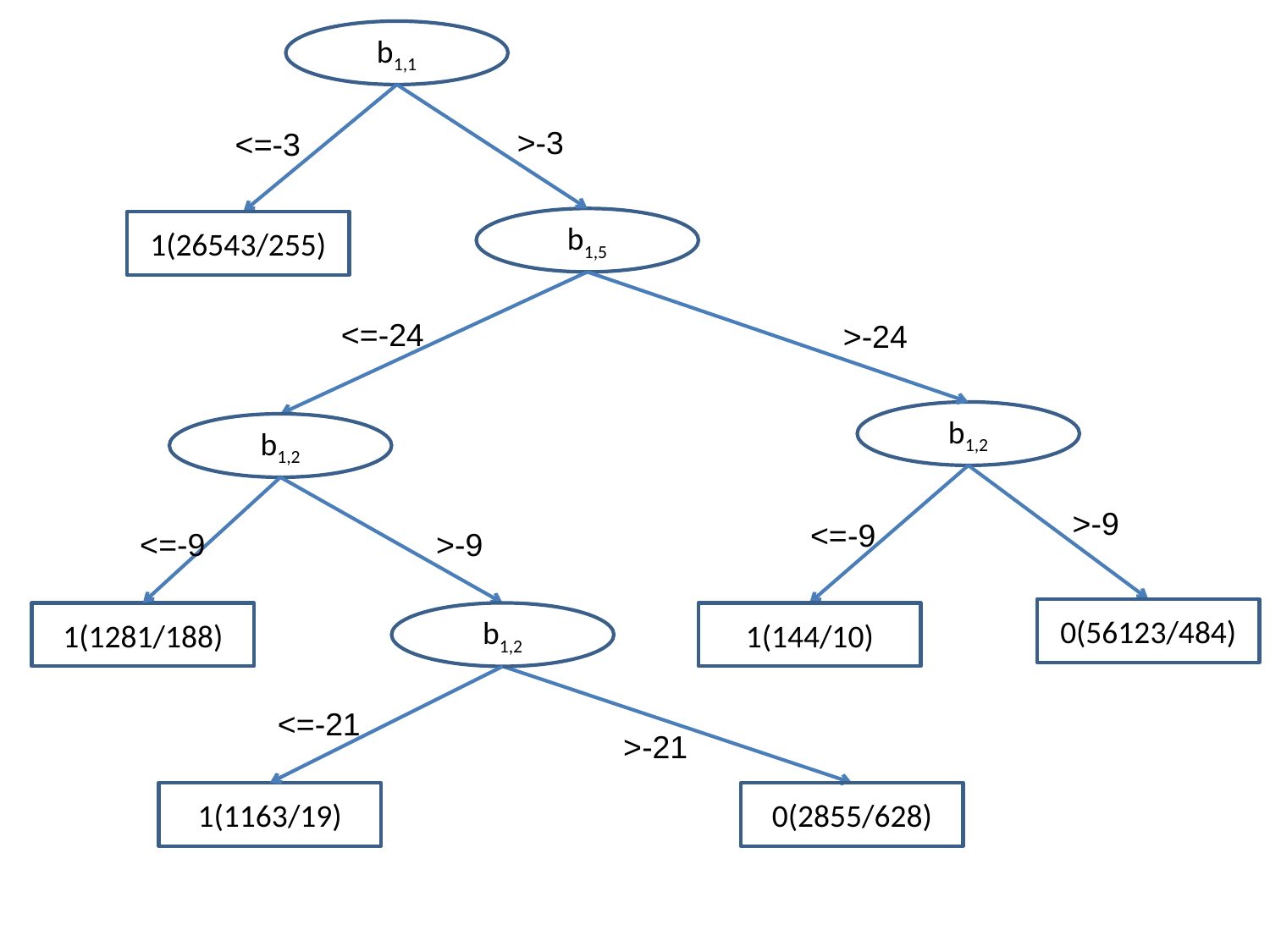

b1,1
>-3
<=-3
b1,5
1(26543/255)
<=-24
>-24
b1,2
b1,2
>-9
<=-9
<=-9
>-9
0(56123/484)
1(1281/188)
b1,2
1(144/10)
<=-21
>-21
1(1163/19)
0(2855/628)